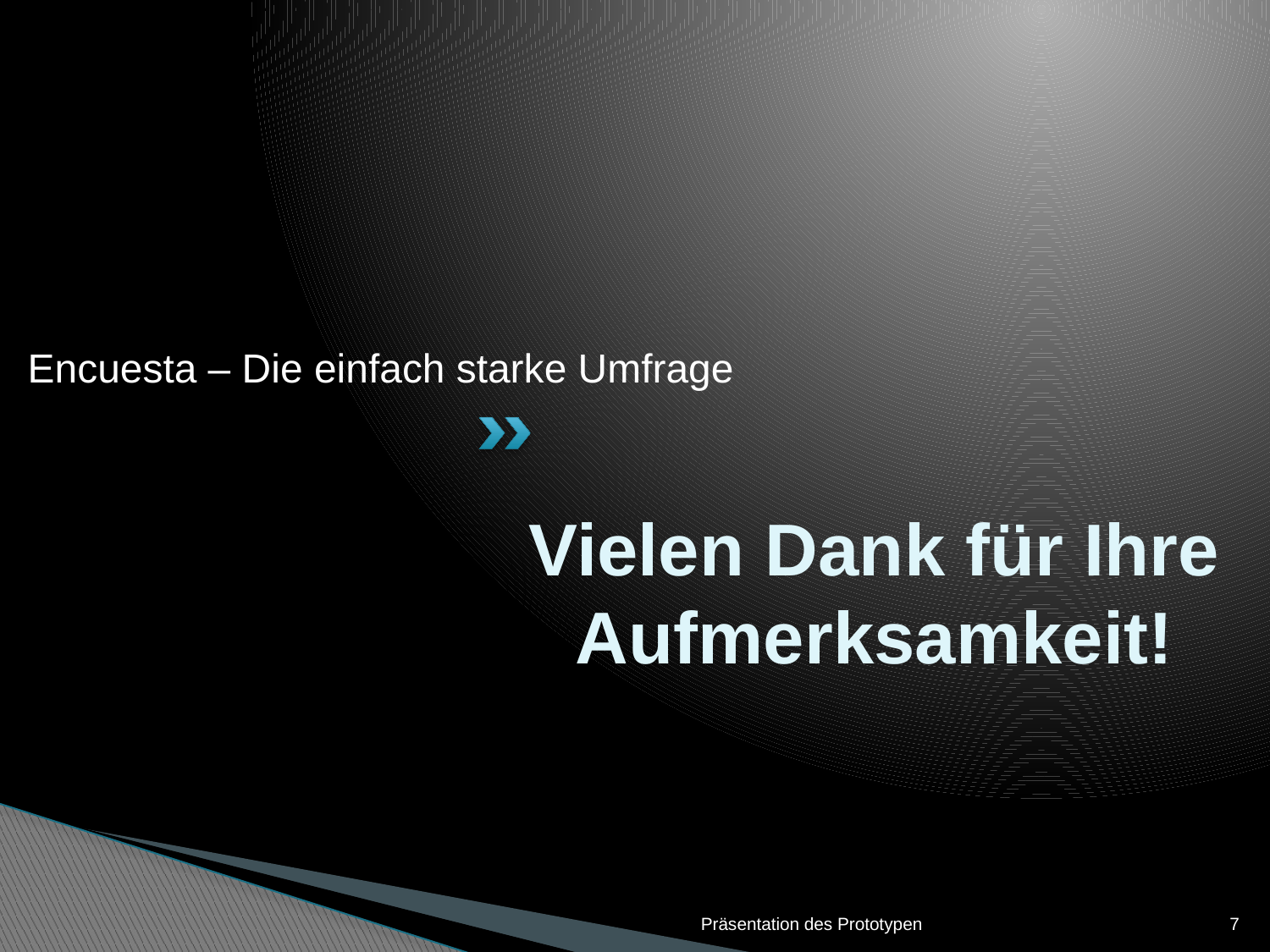

Encuesta – Die einfach starke Umfrage
# Vielen Dank für Ihre Aufmerksamkeit!
Präsentation des Prototypen
7